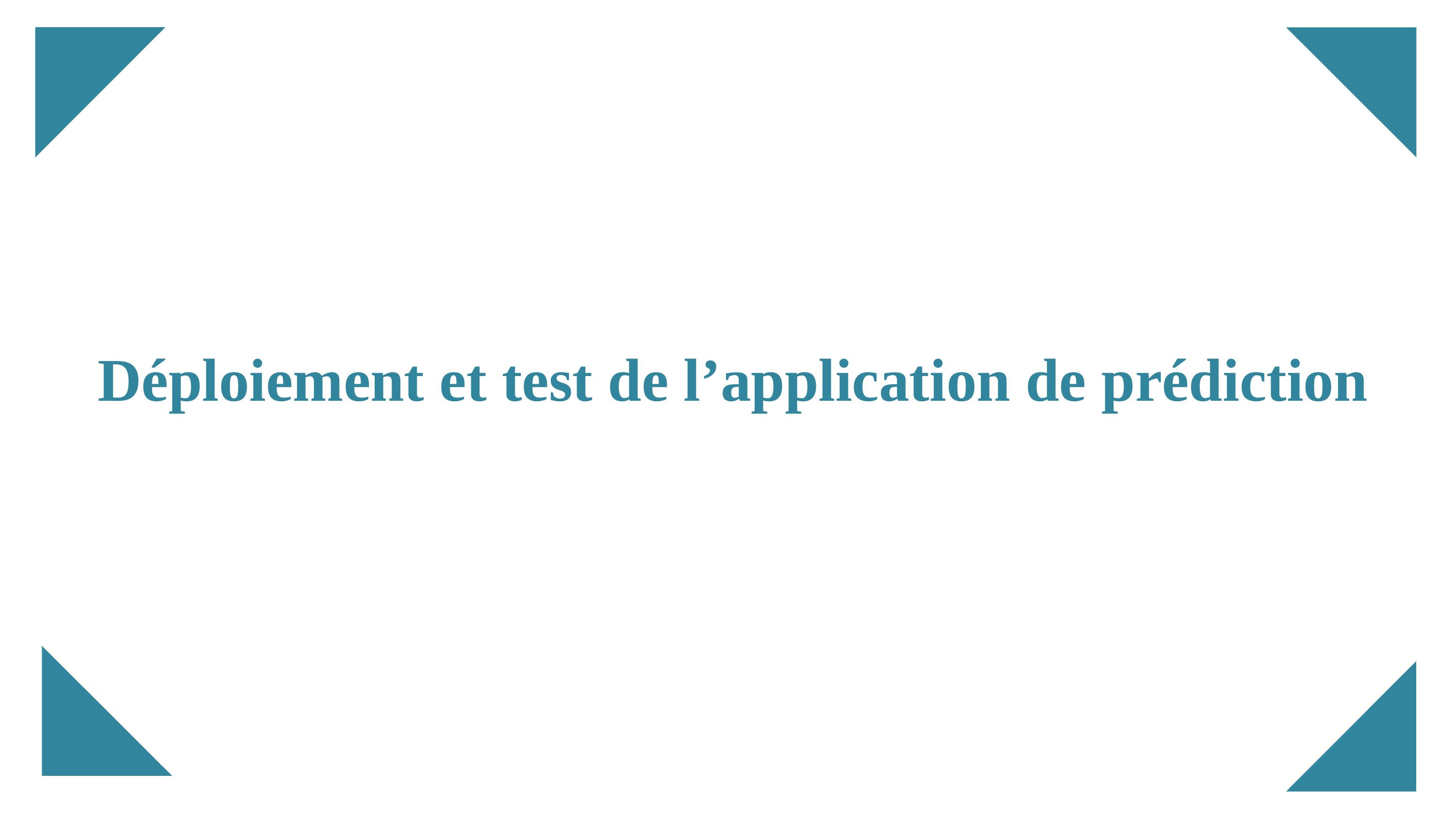

Déploiement et test de l’application de prédiction